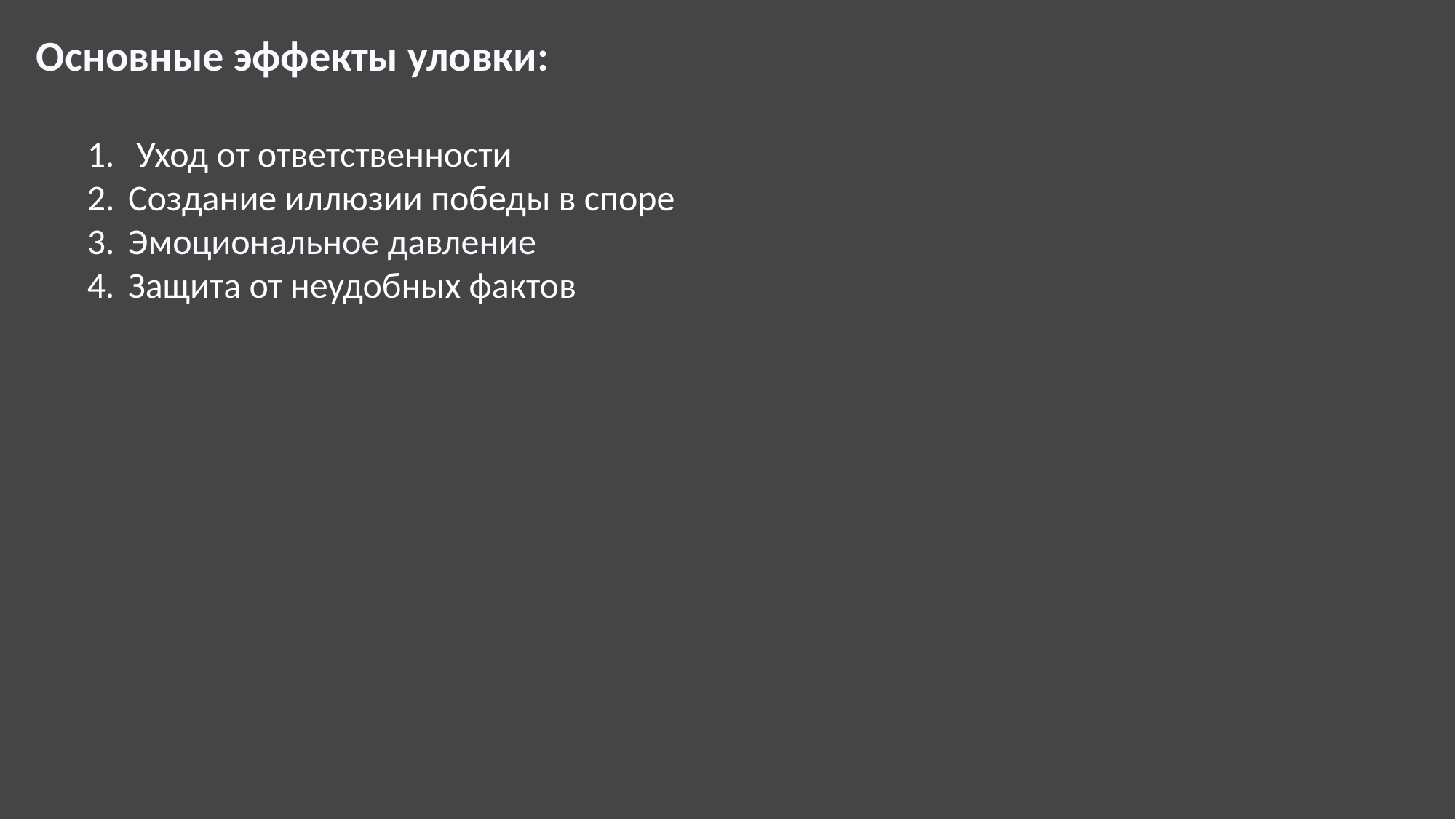

Основные эффекты уловки:
 Уход от ответственности
Создание иллюзии победы в споре
Эмоциональное давление
Защита от неудобных фактов